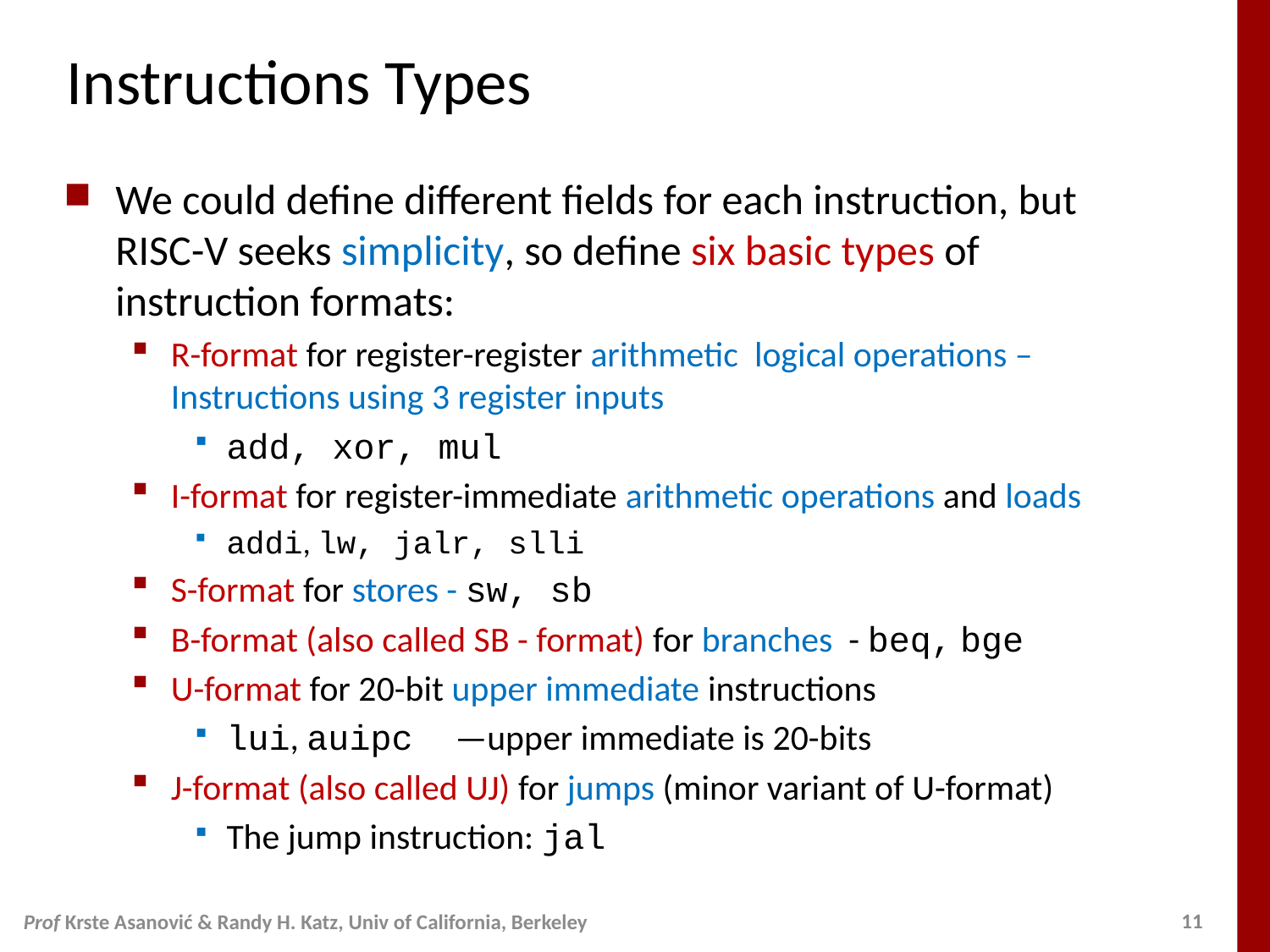

# Instructions Types
We could define different fields for each instruction, but RISC-V seeks simplicity, so define six basic types of instruction formats:
R-format for register-register arithmetic  logical operations – Instructions using 3 register inputs
add, xor, mul
I-format for register-immediate arithmetic operations and loads
addi, lw, jalr, slli
S-format for stores - sw, sb
B-format (also called SB - format) for branches  - beq, bge
U-format for 20-bit upper immediate instructions
lui, auipc  —upper immediate is 20-bits
J-format (also called UJ) for jumps (minor variant of U-format)
The jump instruction: jal
Prof Krste Asanović & Randy H. Katz, Univ of California, Berkeley